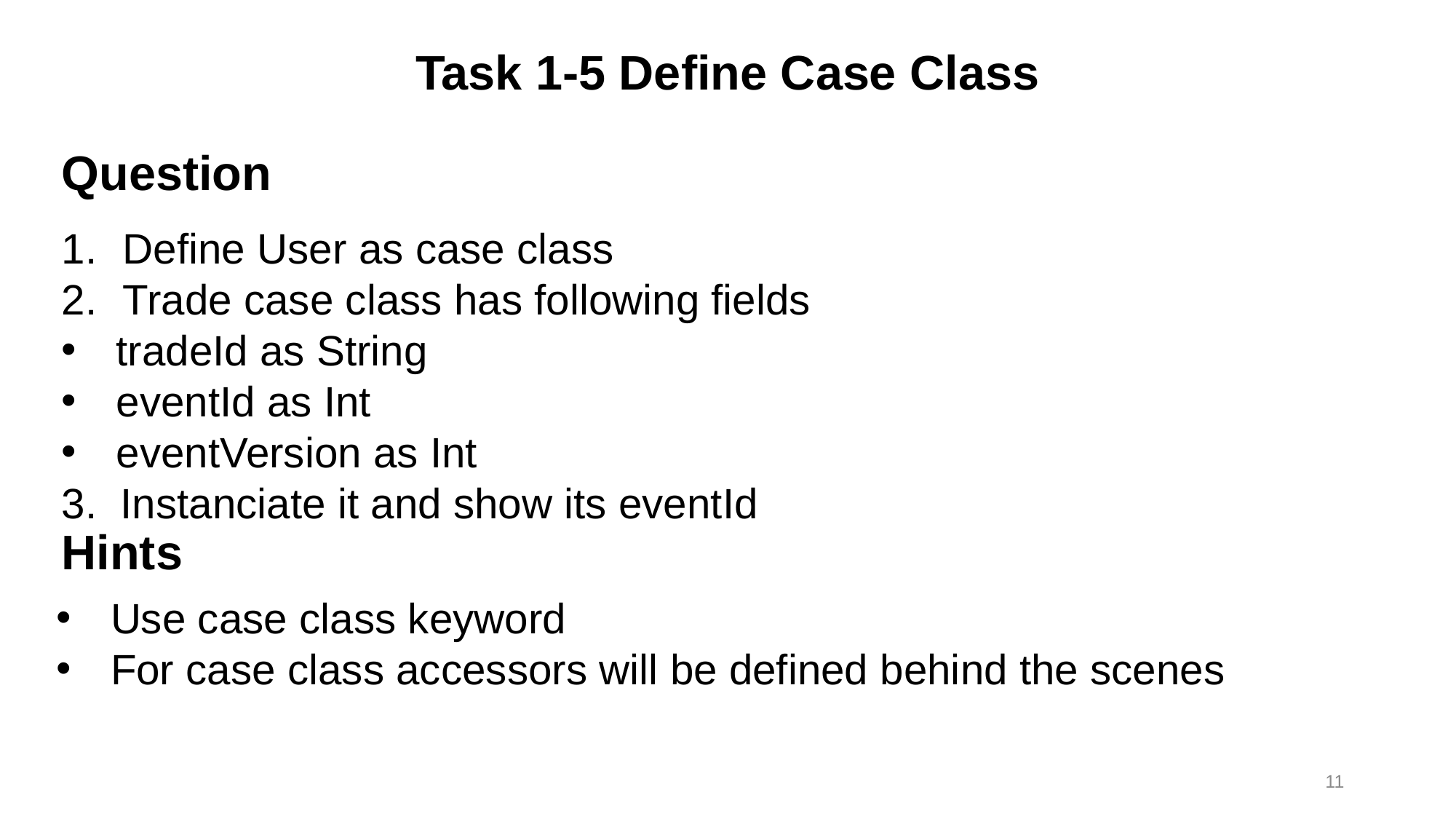

Task 1-5 Define Case Class
Question
Define User as case class
Trade case class has following fields
tradeId as String
eventId as Int
eventVersion as Int
3.  Instanciate it and show its eventId
Hints
Use case class keyword
For case class accessors will be defined behind the scenes
11